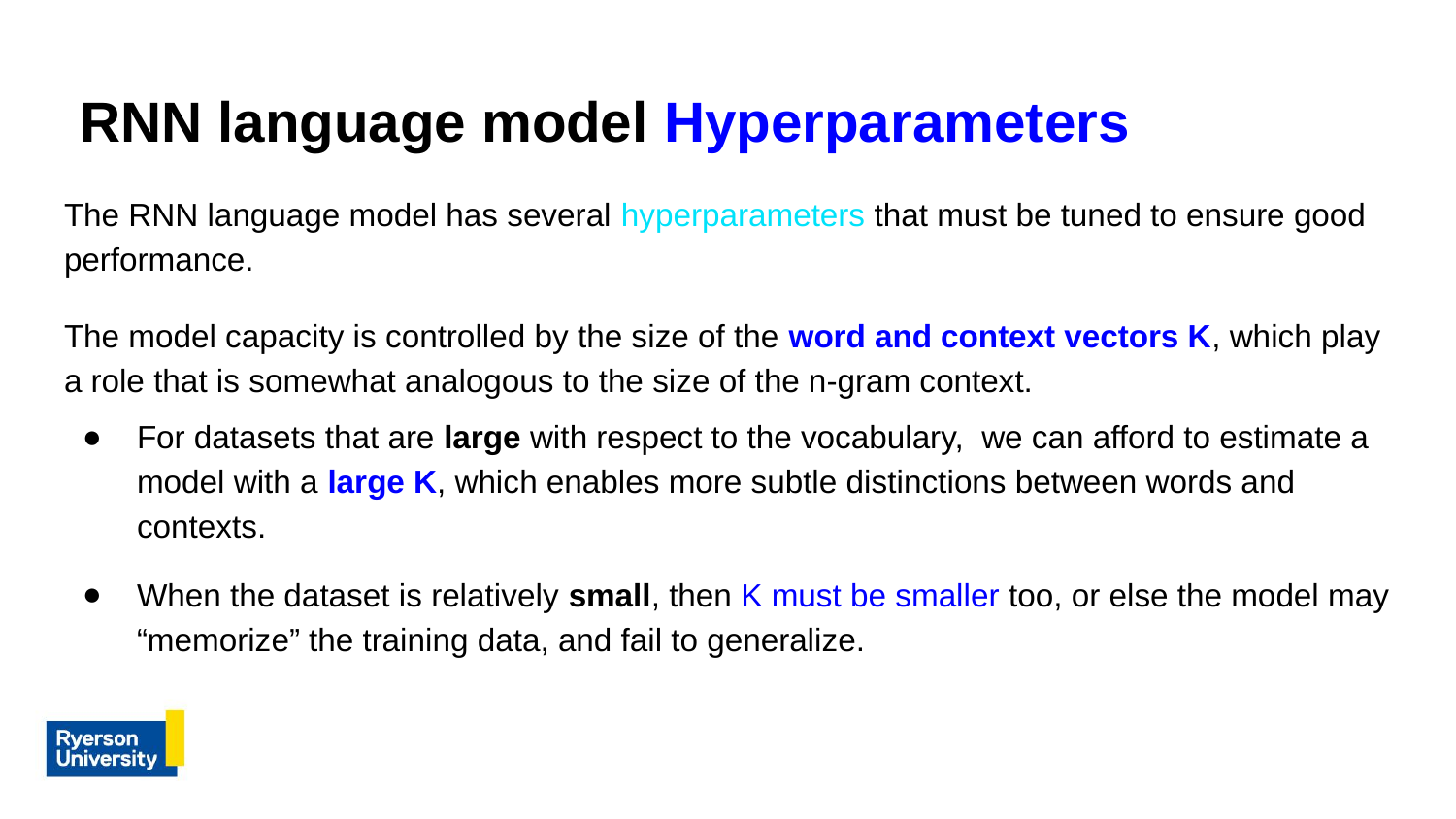

# RNN language model Hyperparameters
The RNN language model has several hyperparameters that must be tuned to ensure good performance.
The model capacity is controlled by the size of the word and context vectors K, which play a role that is somewhat analogous to the size of the n-gram context.
For datasets that are large with respect to the vocabulary,  we can afford to estimate a model with a large K, which enables more subtle distinctions between words and contexts.
When the dataset is relatively small, then K must be smaller too, or else the model may “memorize” the training data, and fail to generalize.